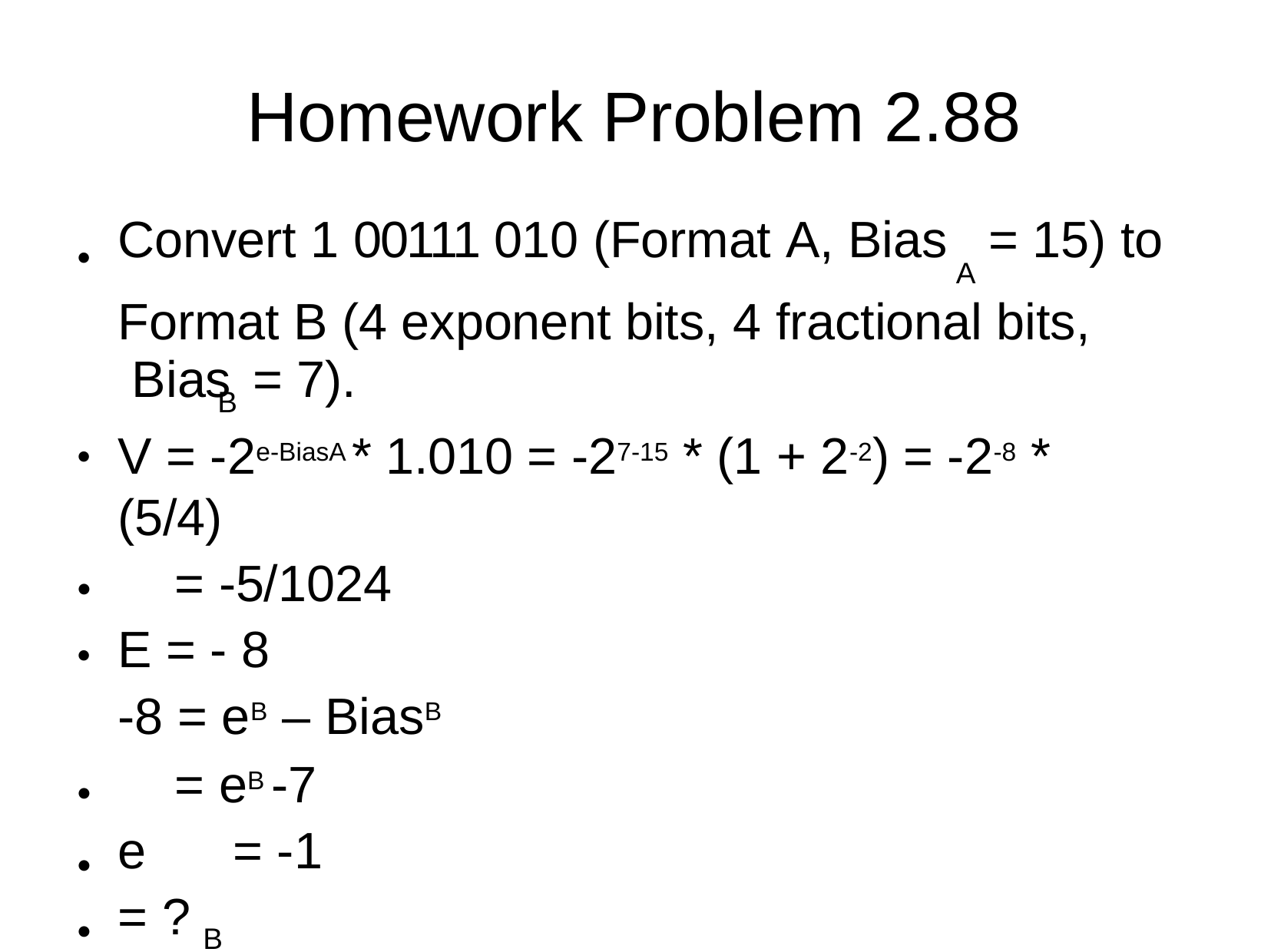

# Homework Problem 2.88
Convert 1 00111 010 (Format A, Bias	= 15) to
A
Format B (4 exponent bits, 4 fractional bits,  Bias	= 7).
B
V = -2e-BiasA * 1.010 = -27-15  * (1 + 2-2) = -2-8  * (5/4)
= -5/1024
E = - 8
-8 = eB  – BiasB
= eB -7  e	= -1 = ?
B
We can't represent -1 as the exponent.  Panic.
●
●
●
●
●
●
●